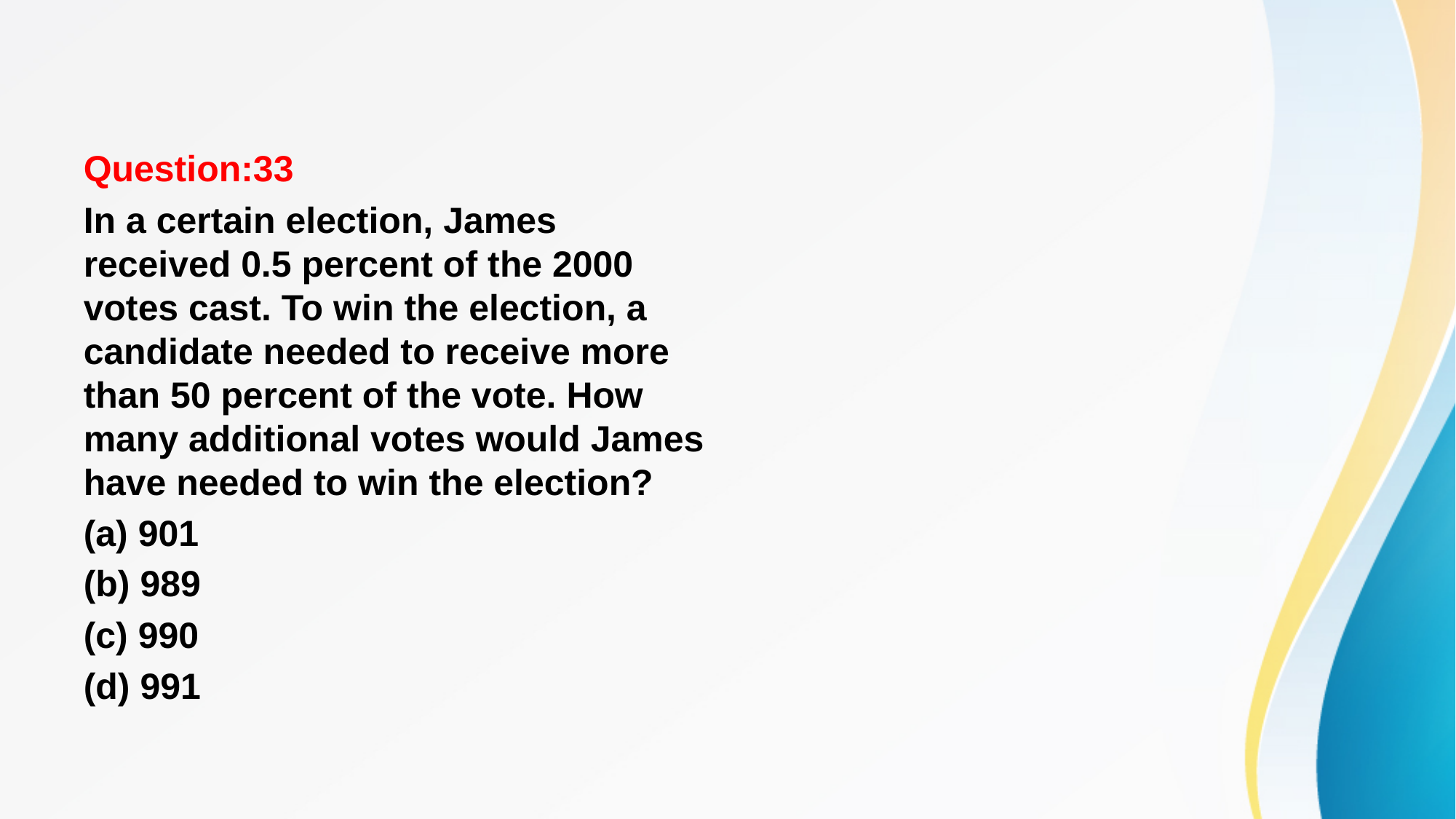

#
Question:33
In a certain election, James received 0.5 percent of the 2000 votes cast. To win the election, a candidate needed to receive more than 50 percent of the vote. How many additional votes would James have needed to win the election?
(a) 901
(b) 989
(c) 990
(d) 991